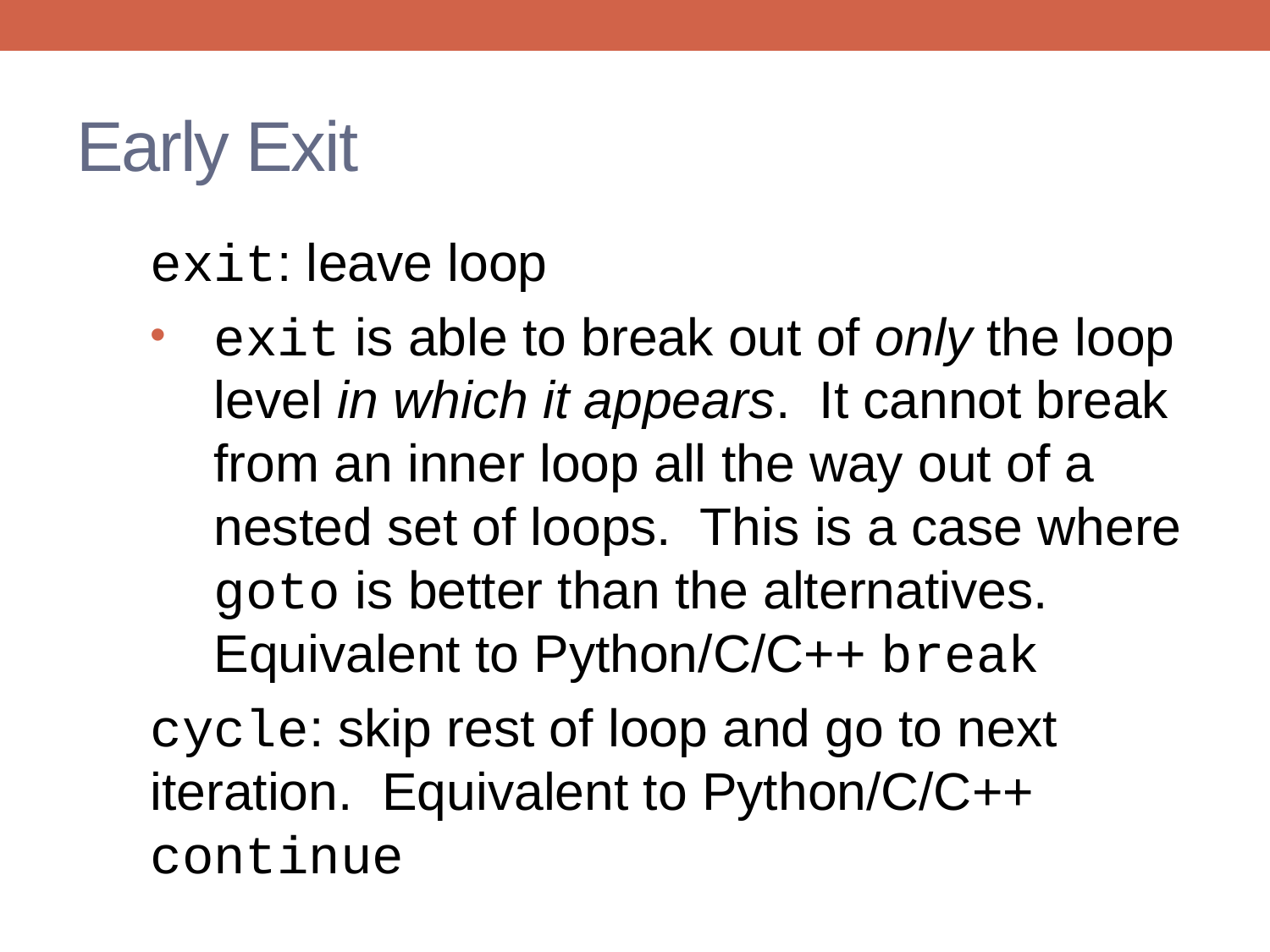

# Early Exit
exit: leave loop
exit is able to break out of only the loop level in which it appears.  It cannot break from an inner loop all the way out of a nested set of loops.  This is a case where goto is better than the alternatives. Equivalent to Python/C/C++ break
cycle: skip rest of loop and go to next iteration.  Equivalent to Python/C/C++ continue